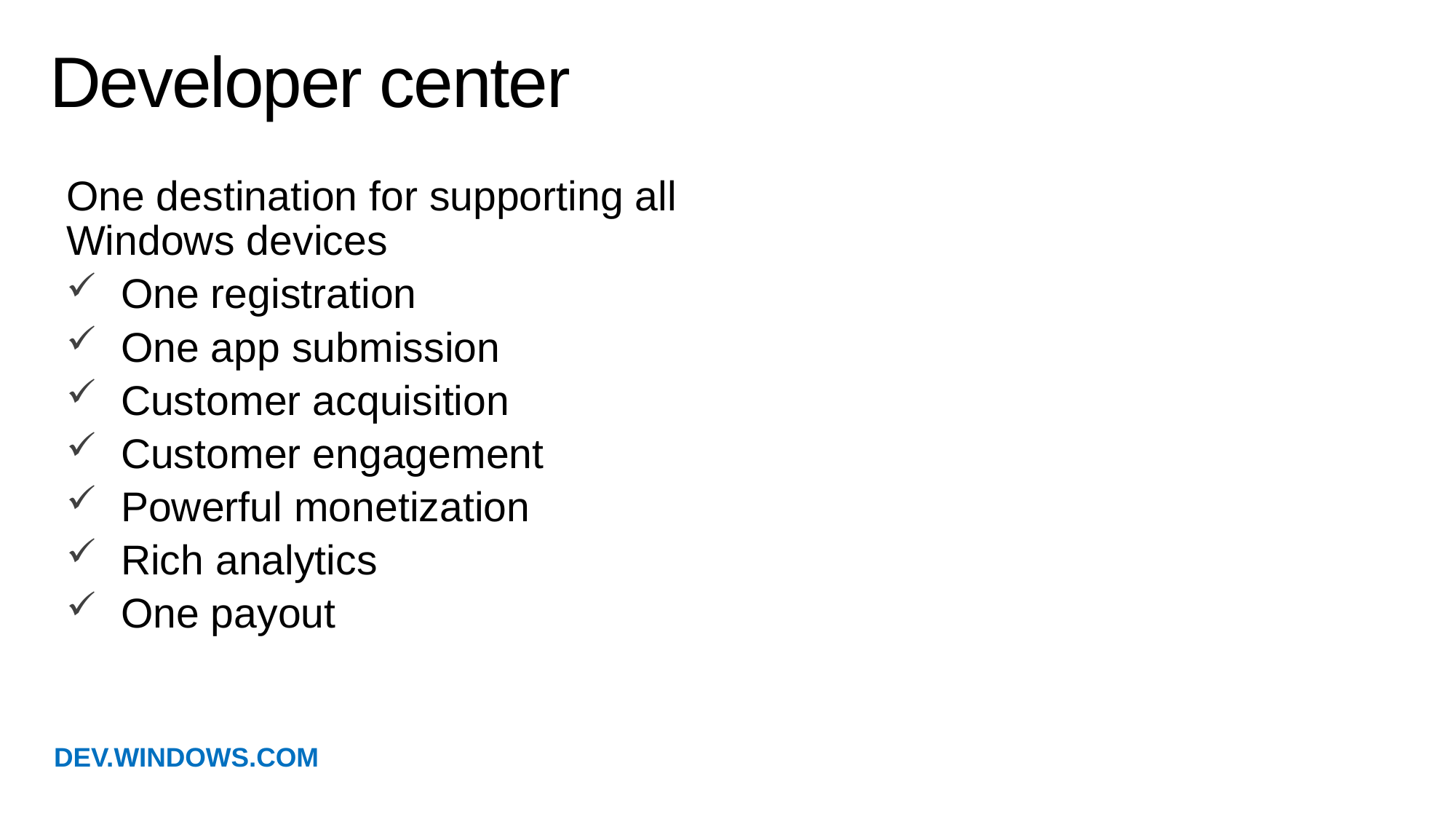

# Developer center
One destination for supporting all Windows devices
One registration
One app submission
Customer acquisition
Customer engagement
Powerful monetization
Rich analytics
One payout

DEV.WINDOWS.COM